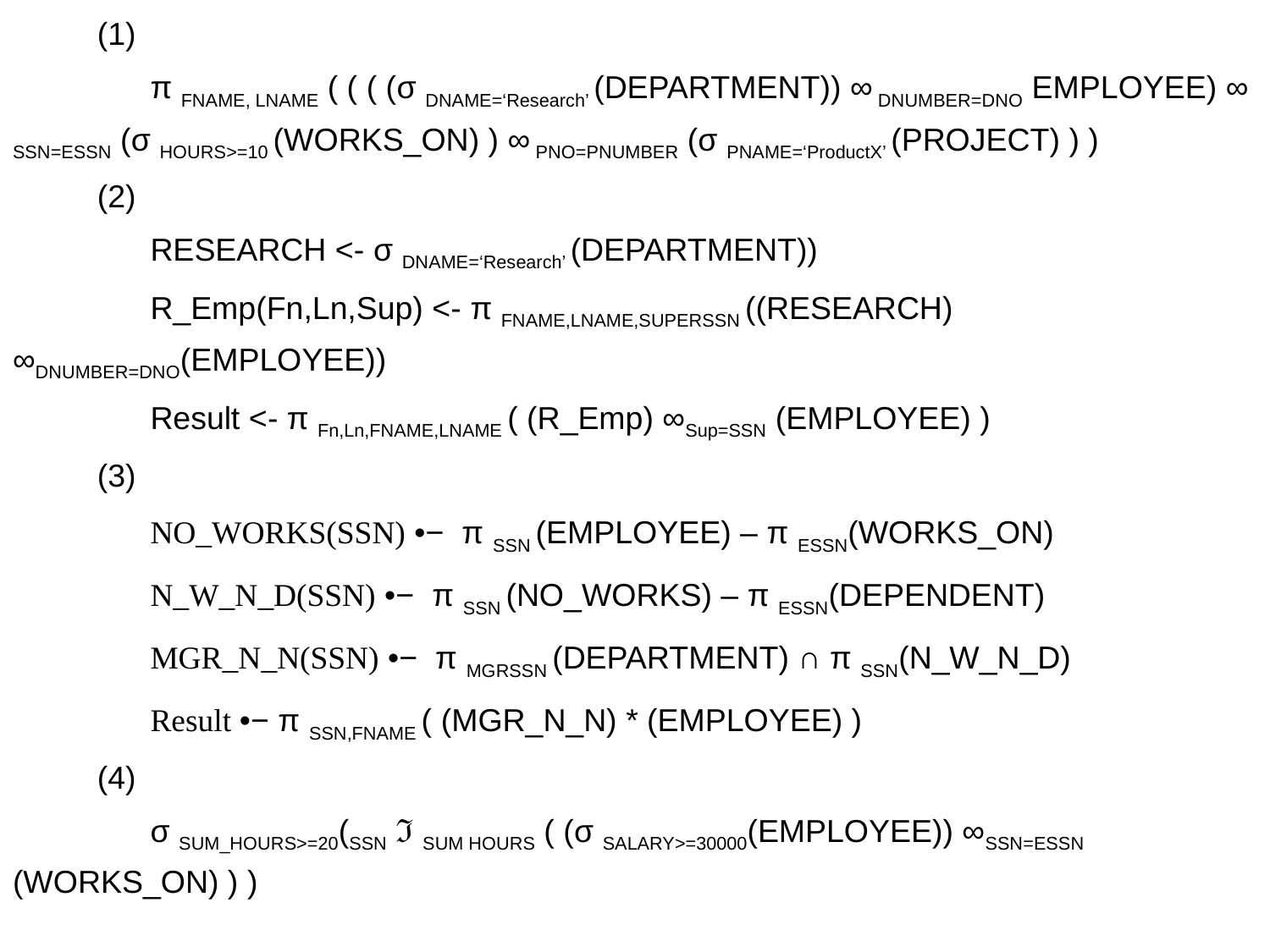

(1)
π FNAME, LNAME ( ( ( (σ DNAME=‘Research’ (DEPARTMENT)) ∞ DNUMBER=DNO EMPLOYEE) ∞ SSN=ESSN (σ HOURS>=10 (WORKS_ON) ) ∞ PNO=PNUMBER (σ PNAME=‘ProductX’ (PROJECT) ) )
(2)
RESEARCH <- σ DNAME=‘Research’ (DEPARTMENT))
R_Emp(Fn,Ln,Sup) <- π FNAME,LNAME,SUPERSSN ((RESEARCH) ∞DNUMBER=DNO(EMPLOYEE))
Result <- π Fn,Ln,FNAME,LNAME ( (R_Emp) ∞Sup=SSN (EMPLOYEE) )
(3)
NO_WORKS(SSN) •−  π SSN (EMPLOYEE) – π ESSN(WORKS_ON)
N_W_N_D(SSN) •−  π SSN (NO_WORKS) – π ESSN(DEPENDENT)
MGR_N_N(SSN) •−  π MGRSSN (DEPARTMENT) ∩ π SSN(N_W_N_D)
Result •− π SSN,FNAME ( (MGR_N_N) * (EMPLOYEE) )
(4)
σ SUM_HOURS>=20(SSN ℑ SUM HOURS ( (σ SALARY>=30000(EMPLOYEE)) ∞SSN=ESSN (WORKS_ON) ) )